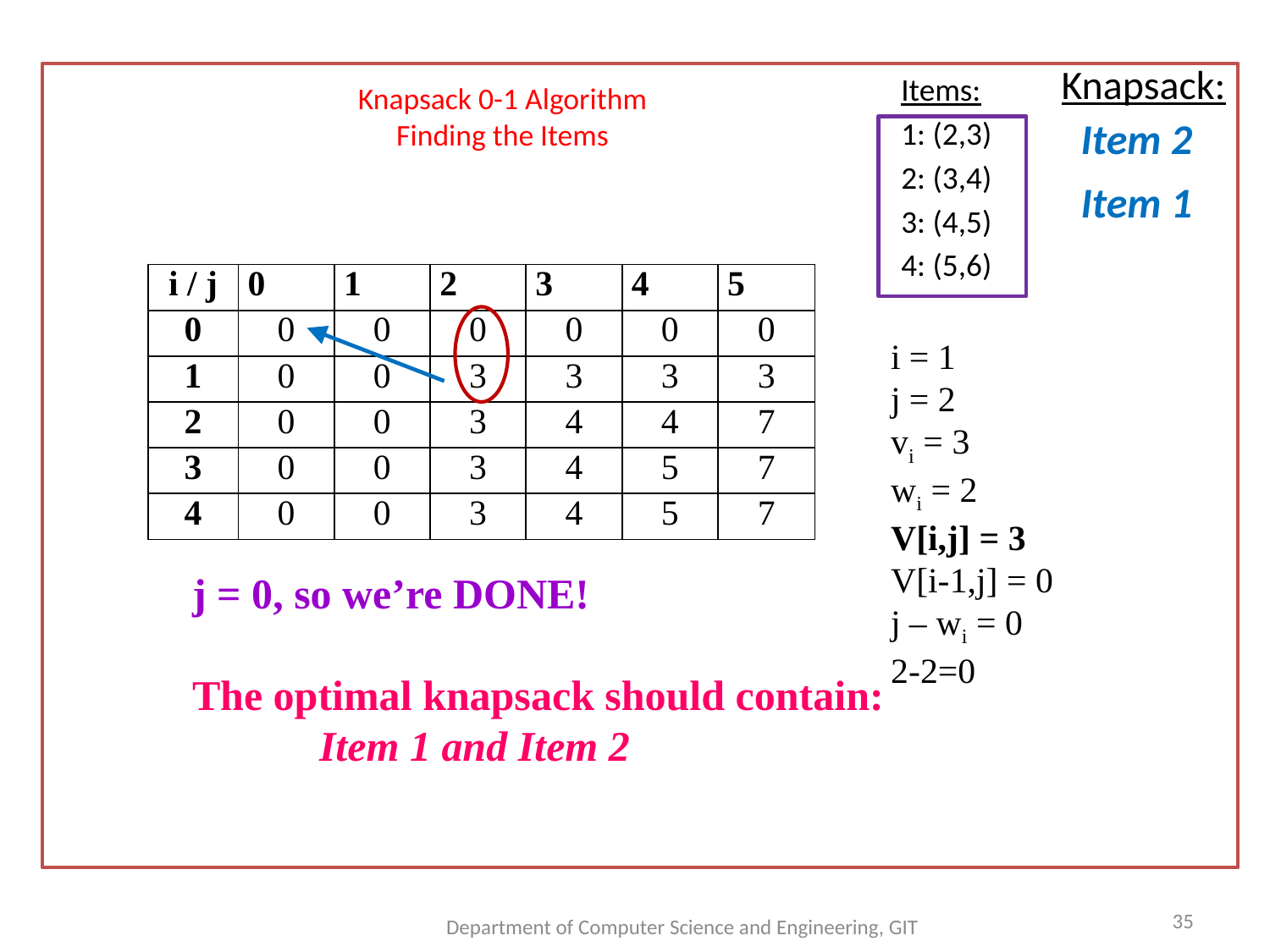

# Knapsack 0-1 Algorithm Finding the Items
Knapsack:

Items:
1: (2,3)
2: (3,4)
3: (4,5)
4: (5,6)
Item 2

Item 1
| i / j | 0 | 1 | 2 | 3 | 4 | 5 |
| --- | --- | --- | --- | --- | --- | --- |
| 0 | 0 | 0 | 0 | 0 | 0 | 0 |
| 1 | 0 | 0 | 3 | 3 | 3 | 3 |
| 2 | 0 | 0 | 3 | 4 | 4 | 7 |
| 3 | 0 | 0 | 3 | 4 | 5 | 7 |
| 4 | 0 | 0 | 3 | 4 | 5 | 7 |

i = 1
j = 2
vi = 3
wi = 2
V[i,j] = 3
V[i-1,j] = 0
j – wi = 0
2-2=0
j = 0, so we’re DONE!

The optimal knapsack should contain:
	Item 1 and Item 2

35
Department of Computer Science and Engineering, GIT